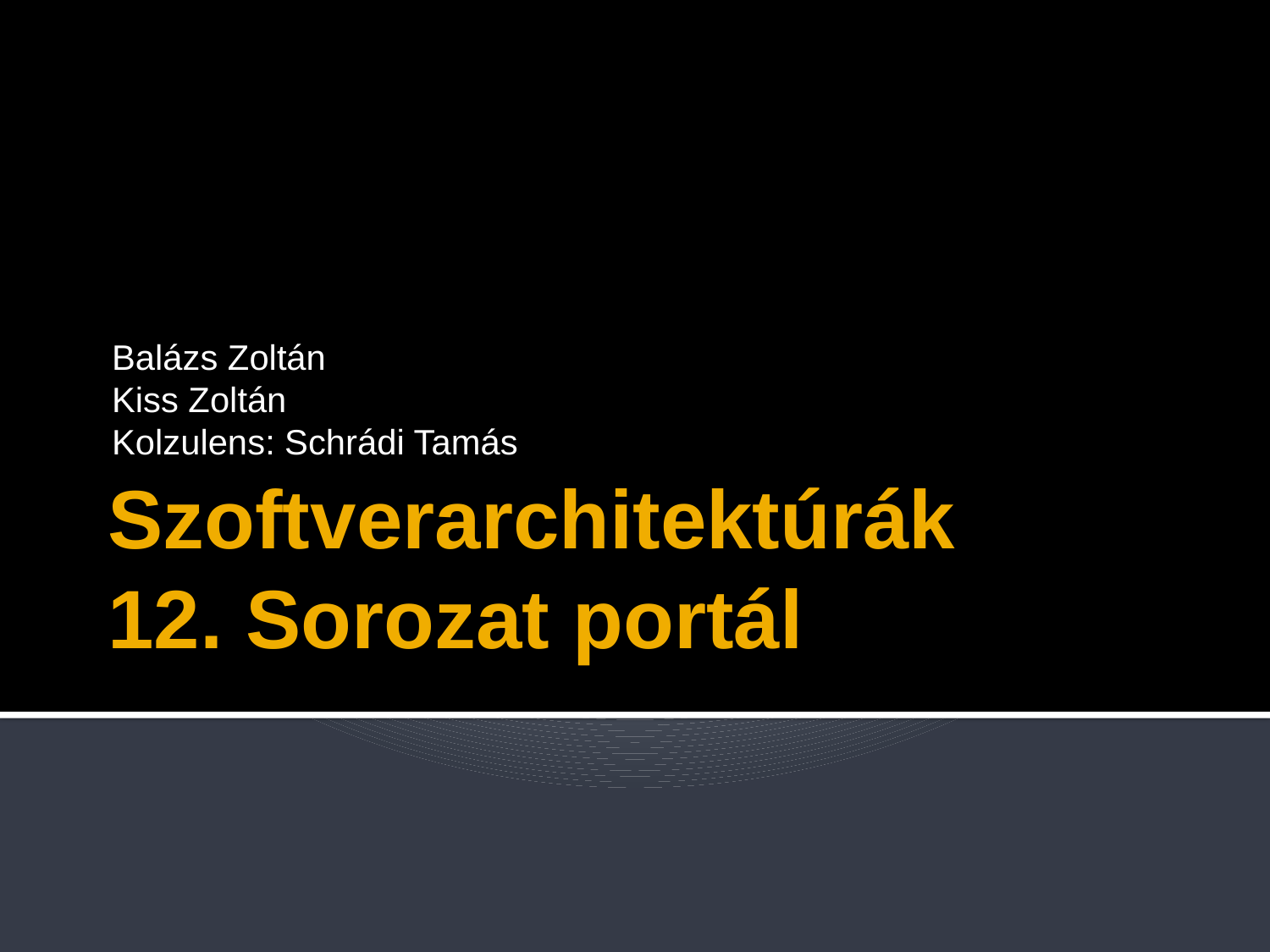

Balázs Zoltán
Kiss Zoltán
Kolzulens: Schrádi Tamás
# Szoftverarchitektúrák 12. Sorozat portál